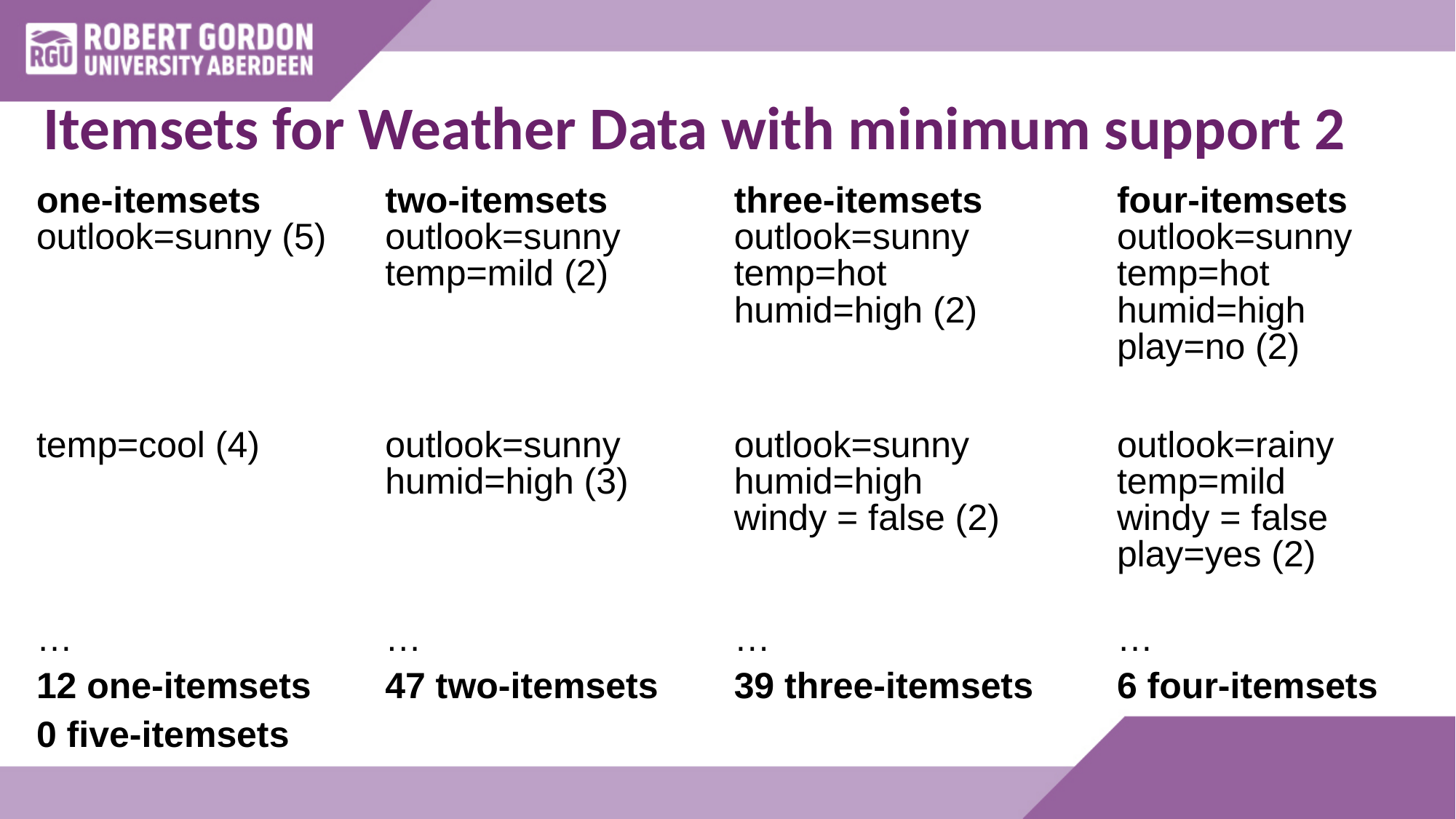

# Itemsets for Weather Data with minimum support 2
| one-itemsets outlook=sunny (5) | two-itemsets outlook=sunny temp=mild (2) | three-itemsets outlook=sunny temp=hot humid=high (2) | four-itemsets outlook=sunny temp=hot humid=high play=no (2) |
| --- | --- | --- | --- |
|  |  |  |  |
| temp=cool (4) | outlook=sunny humid=high (3) | outlook=sunny humid=high windy = false (2) | outlook=rainy temp=mild windy = false play=yes (2) |
| … | … | … | … |
| 12 one-itemsets | 47 two-itemsets | 39 three-itemsets | 6 four-itemsets |
| 0 five-itemsets |  |  |  |
|  |  |  |  |